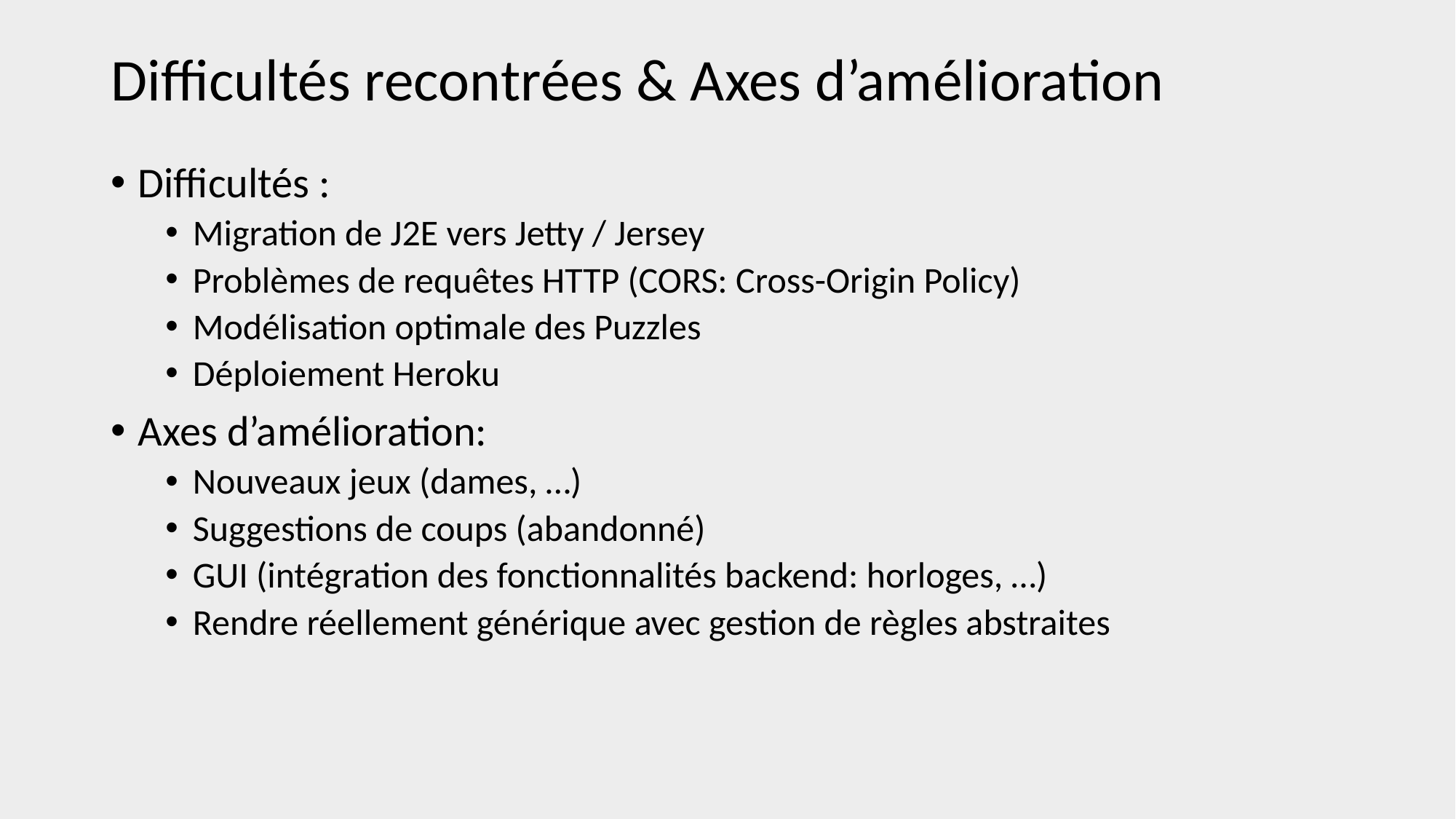

# Difficultés recontrées & Axes d’amélioration
Difficultés :
Migration de J2E vers Jetty / Jersey
Problèmes de requêtes HTTP (CORS: Cross-Origin Policy)
Modélisation optimale des Puzzles
Déploiement Heroku
Axes d’amélioration:
Nouveaux jeux (dames, …)
Suggestions de coups (abandonné)
GUI (intégration des fonctionnalités backend: horloges, …)
Rendre réellement générique avec gestion de règles abstraites